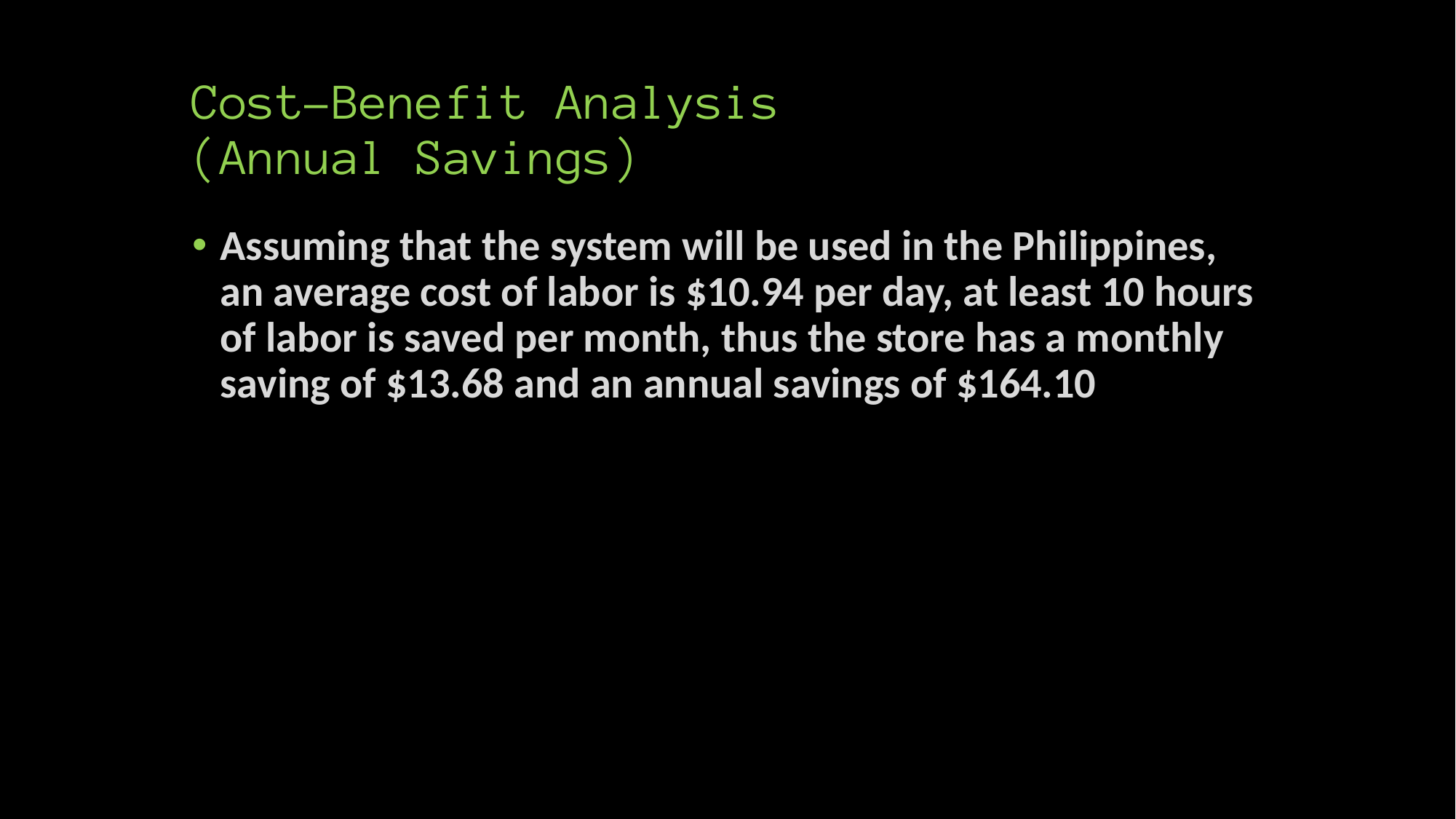

# Cost-Benefit Analysis (Annual Savings)
Assuming that the system will be used in the Philippines, an average cost of labor is $10.94 per day, at least 10 hours of labor is saved per month, thus the store has a monthly saving of $13.68 and an annual savings of $164.10